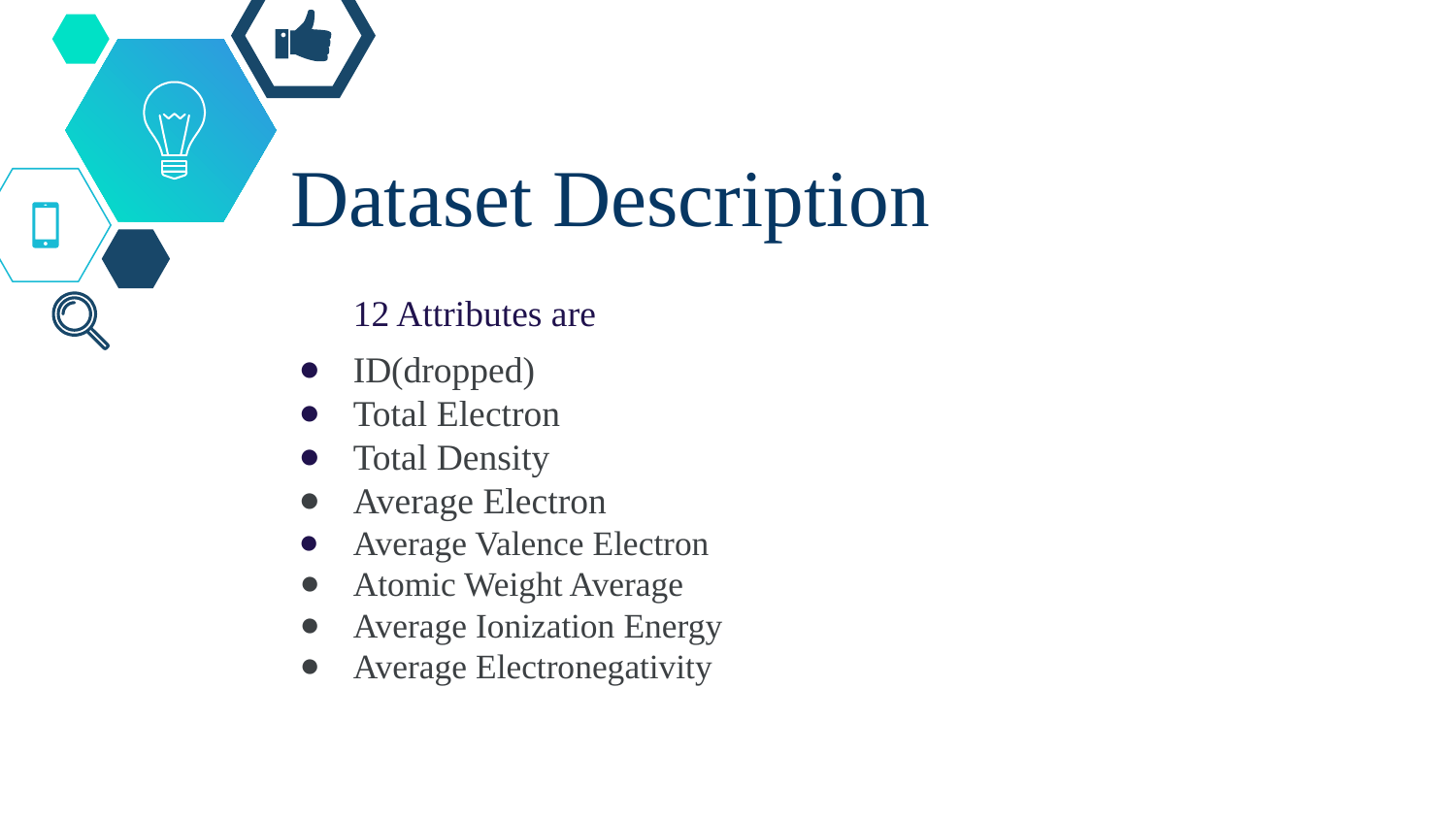

# Dataset Description
12 Attributes are
ID(dropped)
Total Electron
Total Density
Average Electron
Average Valence Electron
Atomic Weight Average
Average Ionization Energy
Average Electronegativity

4